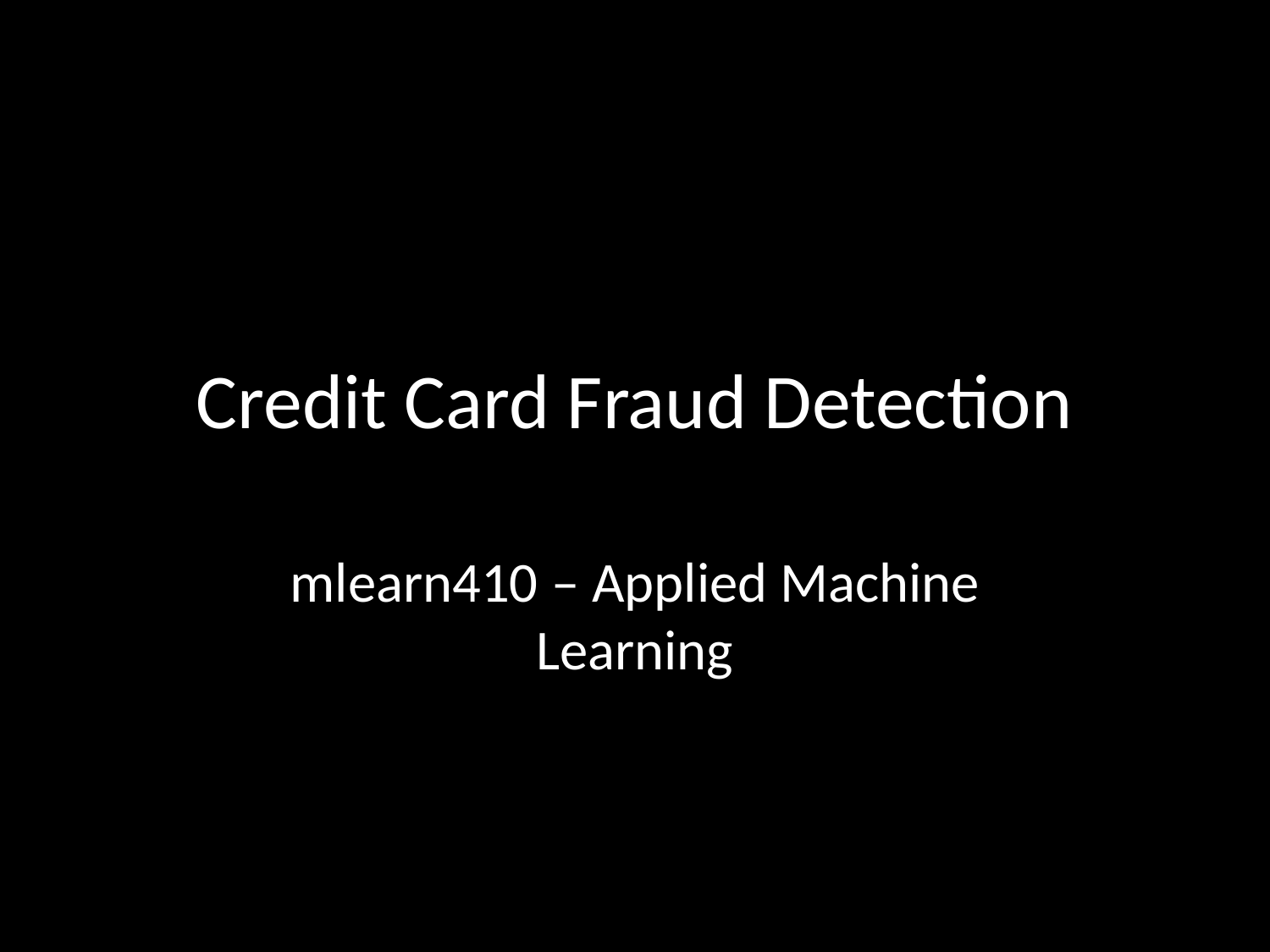

# Credit Card Fraud Detection
mlearn410 – Applied Machine Learning